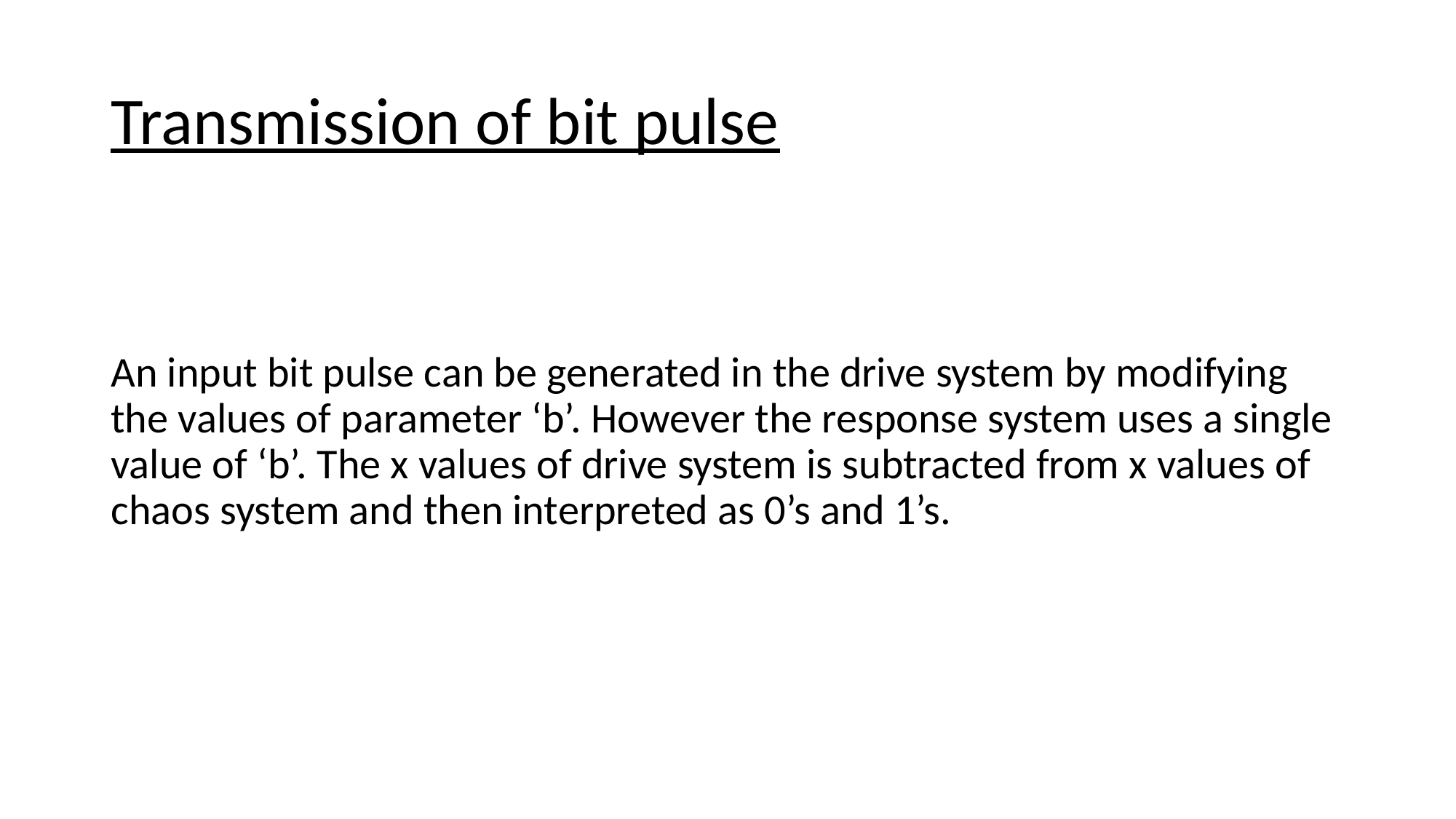

# Transmission of bit pulse

An input bit pulse can be generated in the drive system by modifying the values of parameter ‘b’. However the response system uses a single value of ‘b’. The x values of drive system is subtracted from x values of chaos system and then interpreted as 0’s and 1’s.